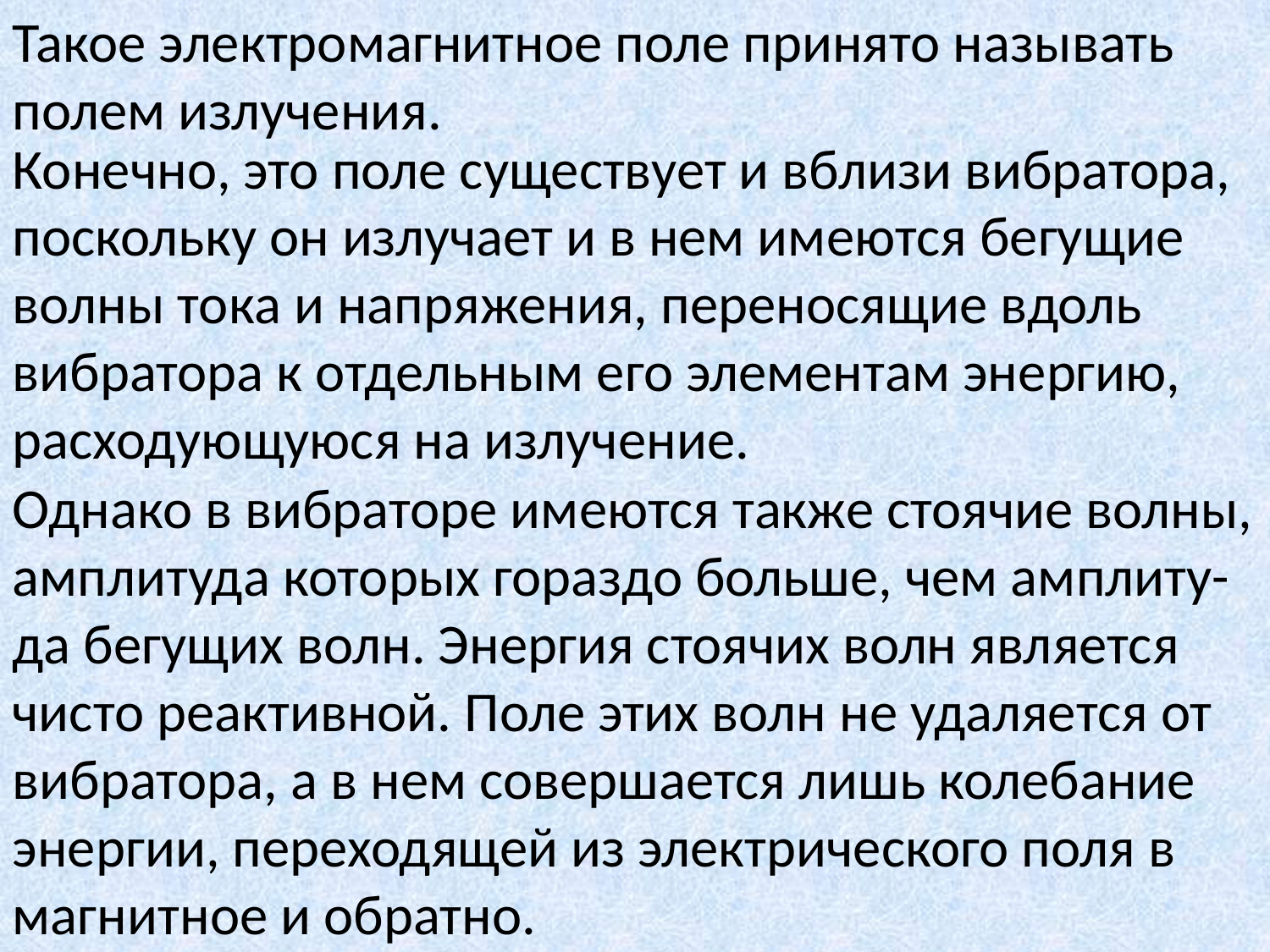

Такое электромагнитное поле принято называть полем излучения.
Конечно, это поле существует и вблизи вибратора, поскольку он излучает и в нем имеются бегущие волны тока и напряжения, переносящие вдоль вибратора к отдельным его элементам энергию, расходующуюся на излучение.
Однако в вибраторе имеются также стоячие волны, амплитуда которых гораздо больше, чем амплиту-да бегущих волн. Энергия стоячих волн является чисто реактивной. Поле этих волн не удаляется от вибратора, а в нем совершается лишь колебание энергии, переходящей из электрического поля в магнитное и обратно.